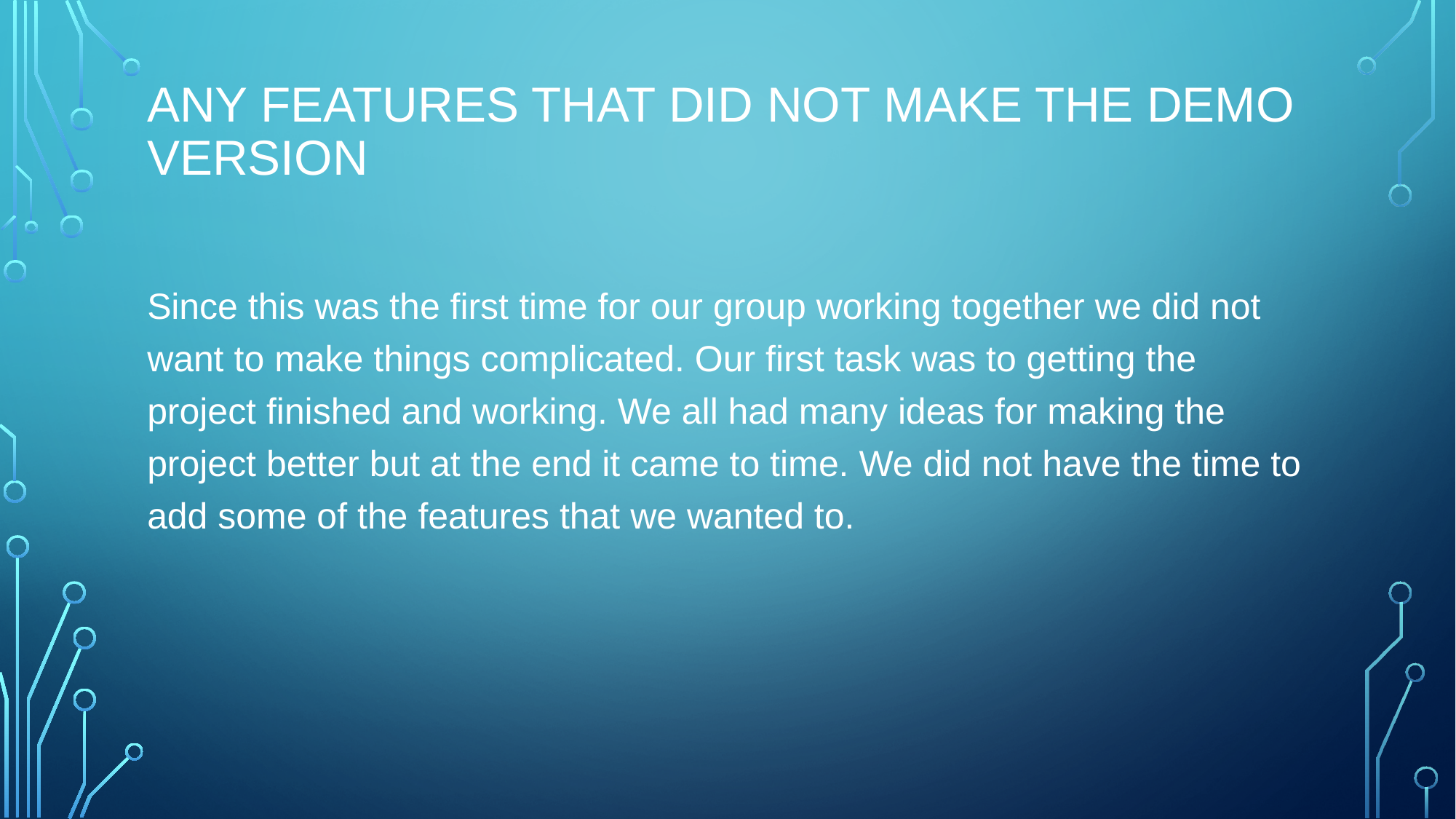

# Any features that did not make the demo version
Since this was the first time for our group working together we did not want to make things complicated. Our first task was to getting the project finished and working. We all had many ideas for making the project better but at the end it came to time. We did not have the time to add some of the features that we wanted to.